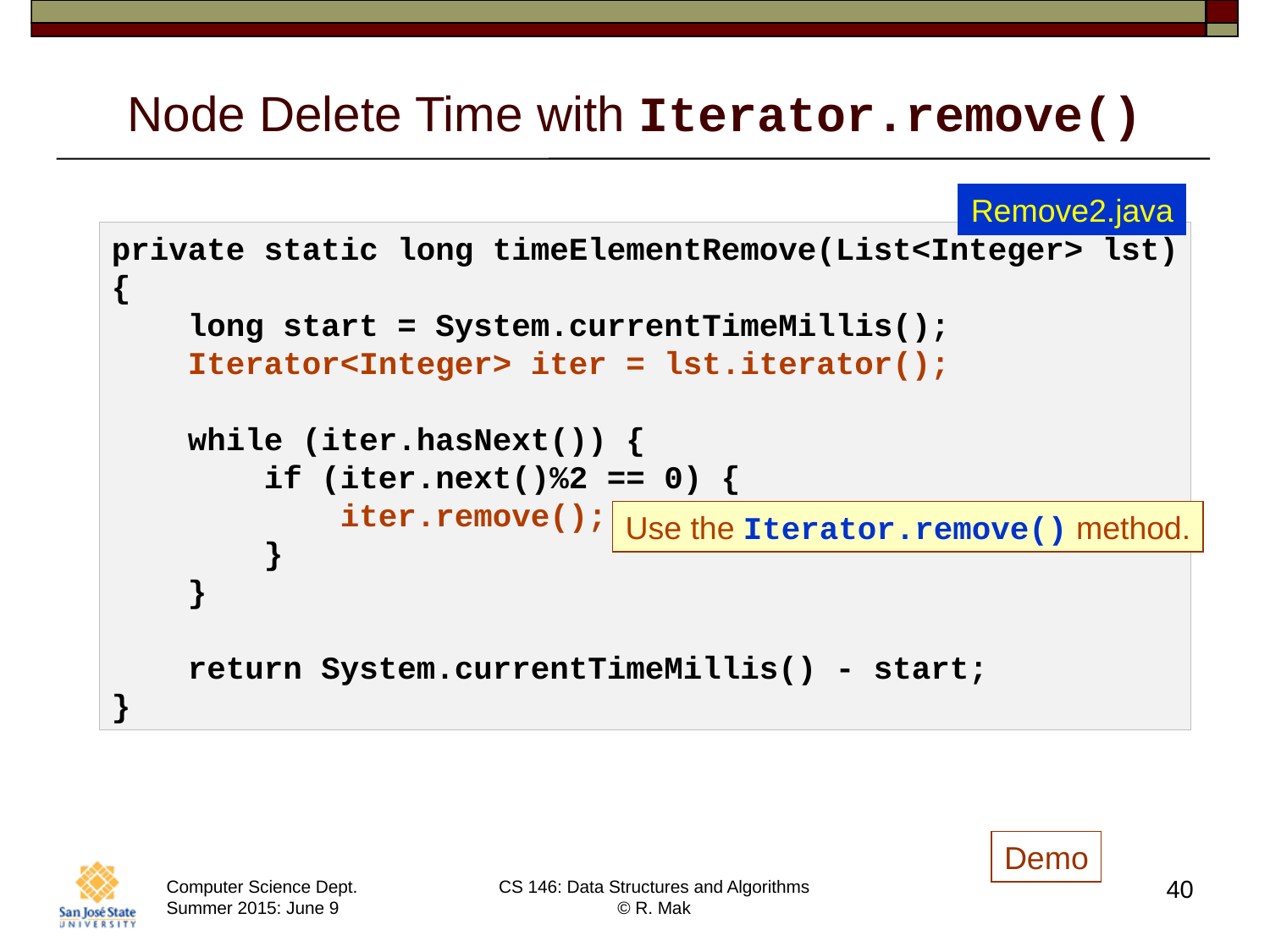

# Node Delete Time with Iterator.remove()
Remove2.java
private static long timeElementRemove(List<Integer> lst)
{
    long start = System.currentTimeMillis();
    Iterator<Integer> iter = lst.iterator();

    while (iter.hasNext()) {
        if (iter.next()%2 == 0) {
            iter.remove();
        }
    }

    return System.currentTimeMillis() - start;
}
Use the Iterator.remove() method.
Demo
40